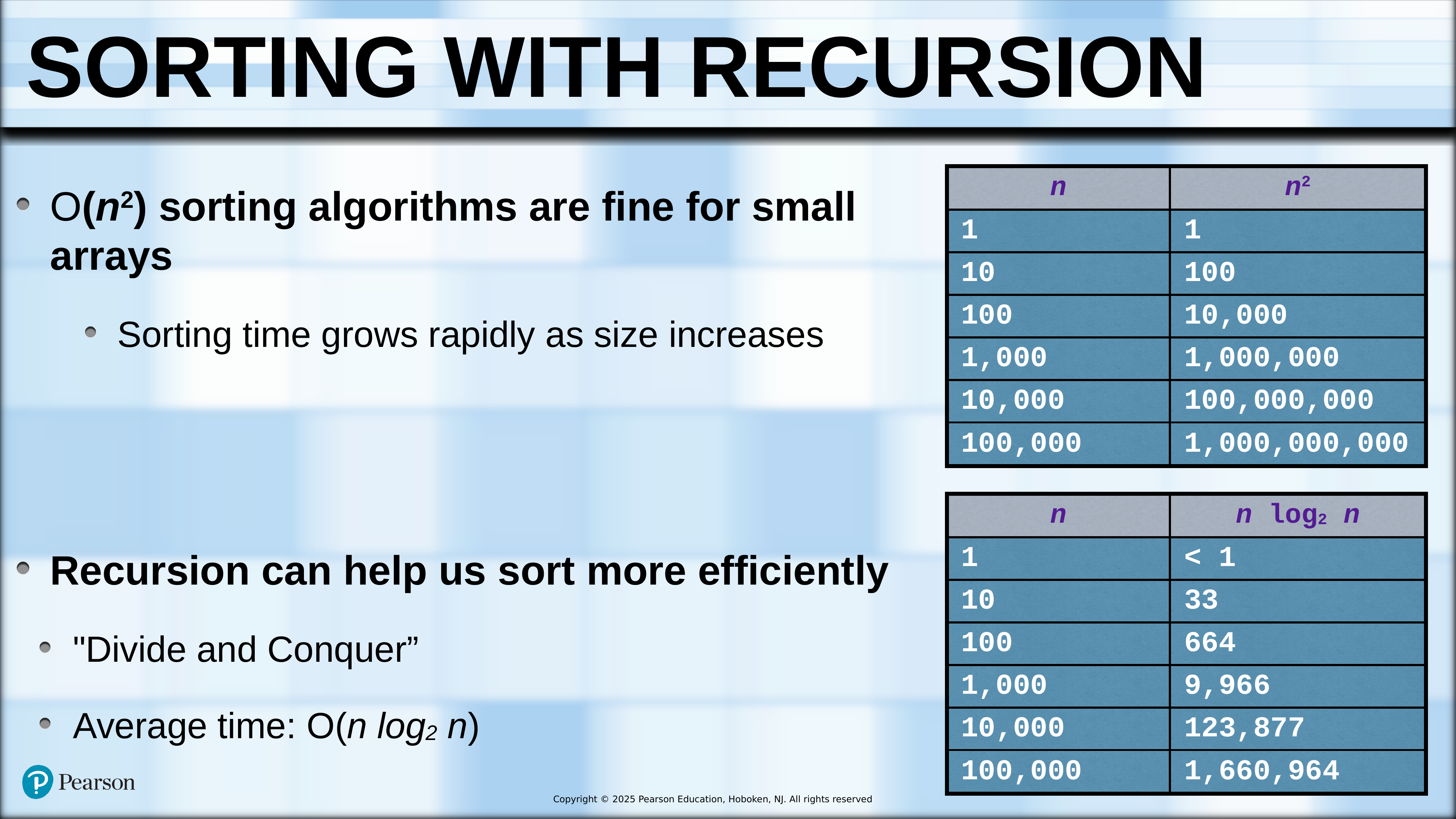

# Sorting With Recursion
| n | n2 |
| --- | --- |
| 1 | 1 |
| 10 | 100 |
| 100 | 10,000 |
| 1,000 | 1,000,000 |
| 10,000 | 100,000,000 |
| 100,000 | 1,000,000,000 |
O(n2) sorting algorithms are fine for small arrays
Sorting time grows rapidly as size increases
Recursion can help us sort more efficiently
"Divide and Conquer”
Average time: O(n log2 n)
| n | n log2 n |
| --- | --- |
| 1 | < 1 |
| 10 | 33 |
| 100 | 664 |
| 1,000 | 9,966 |
| 10,000 | 123,877 |
| 100,000 | 1,660,964 |